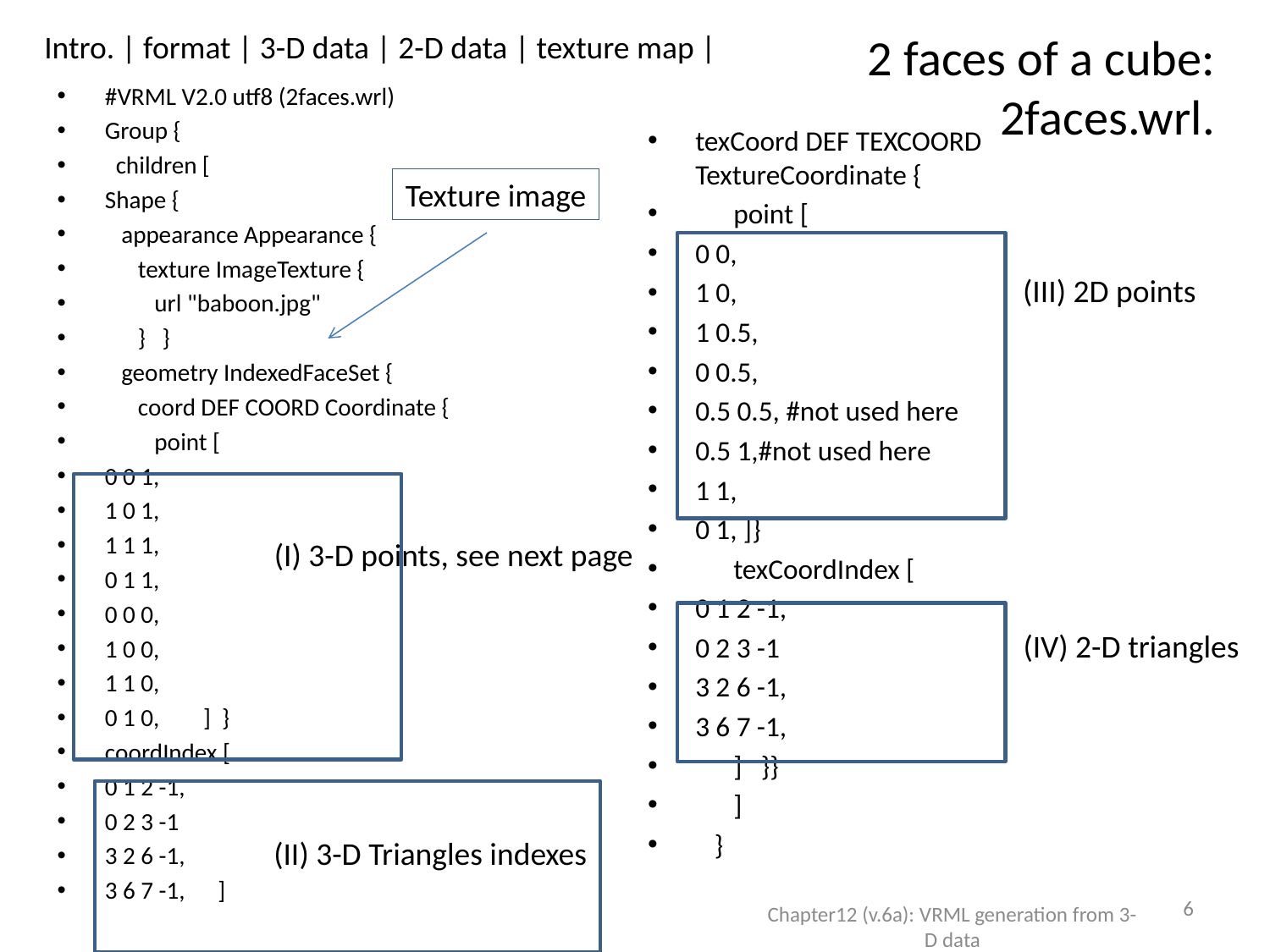

# 2 faces of a cube: 2faces.wrl.
#VRML V2.0 utf8 (2faces.wrl)
Group {
  children [
Shape {
   appearance Appearance {
      texture ImageTexture {
         url "baboon.jpg"
      }   }
   geometry IndexedFaceSet {
      coord DEF COORD Coordinate {
         point [
0 0 1,
1 0 1,
1 1 1,
0 1 1,
0 0 0,
1 0 0,
1 1 0,
0 1 0,        ]  }
coordIndex [
0 1 2 -1,
0 2 3 -1
3 2 6 -1,
3 6 7 -1,      ]

texCoord DEF TEXCOORD TextureCoordinate {
      point [
0 0,
1 0,
1 0.5,
0 0.5,
0.5 0.5, #not used here
0.5 1,#not used here
1 1,
0 1, ]}
      texCoordIndex [
0 1 2 -1,
0 2 3 -1
3 2 6 -1,
3 6 7 -1,
      ]   }}
      ]
   }

Texture image

(III) 2D points

(I) 3-D points, see next page

(IV) 2-D triangles

(II) 3-D Triangles indexes
6
Chapter12 (v.6a): VRML generation from 3-D data